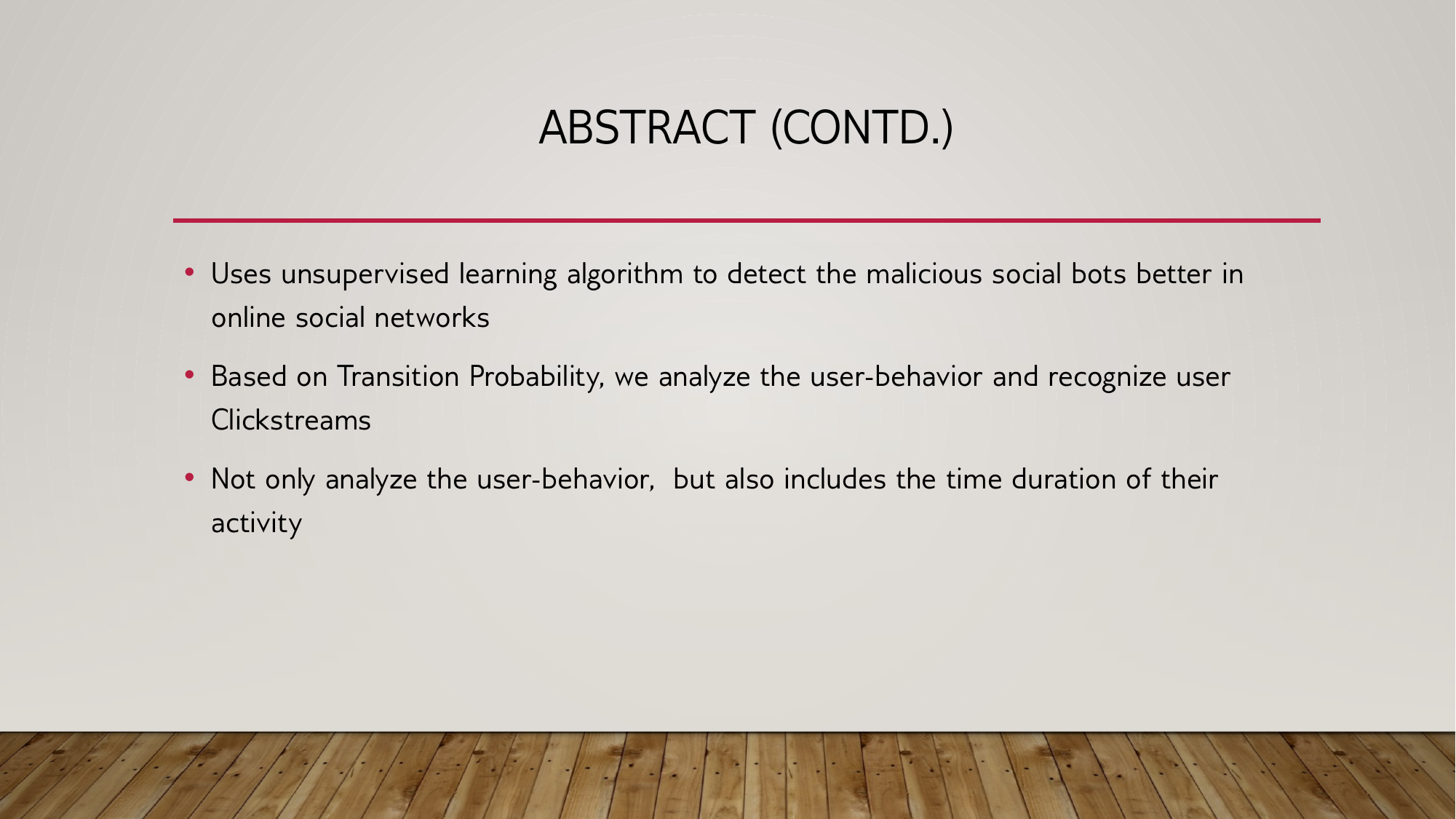

# Abstract (contd.)
Uses unsupervised learning algorithm to detect the malicious social bots better in online social networks
Based on Transition Probability, we analyze the user-behavior and recognize user Clickstreams
Not only analyze the user-behavior,  but also includes the time duration of their activity